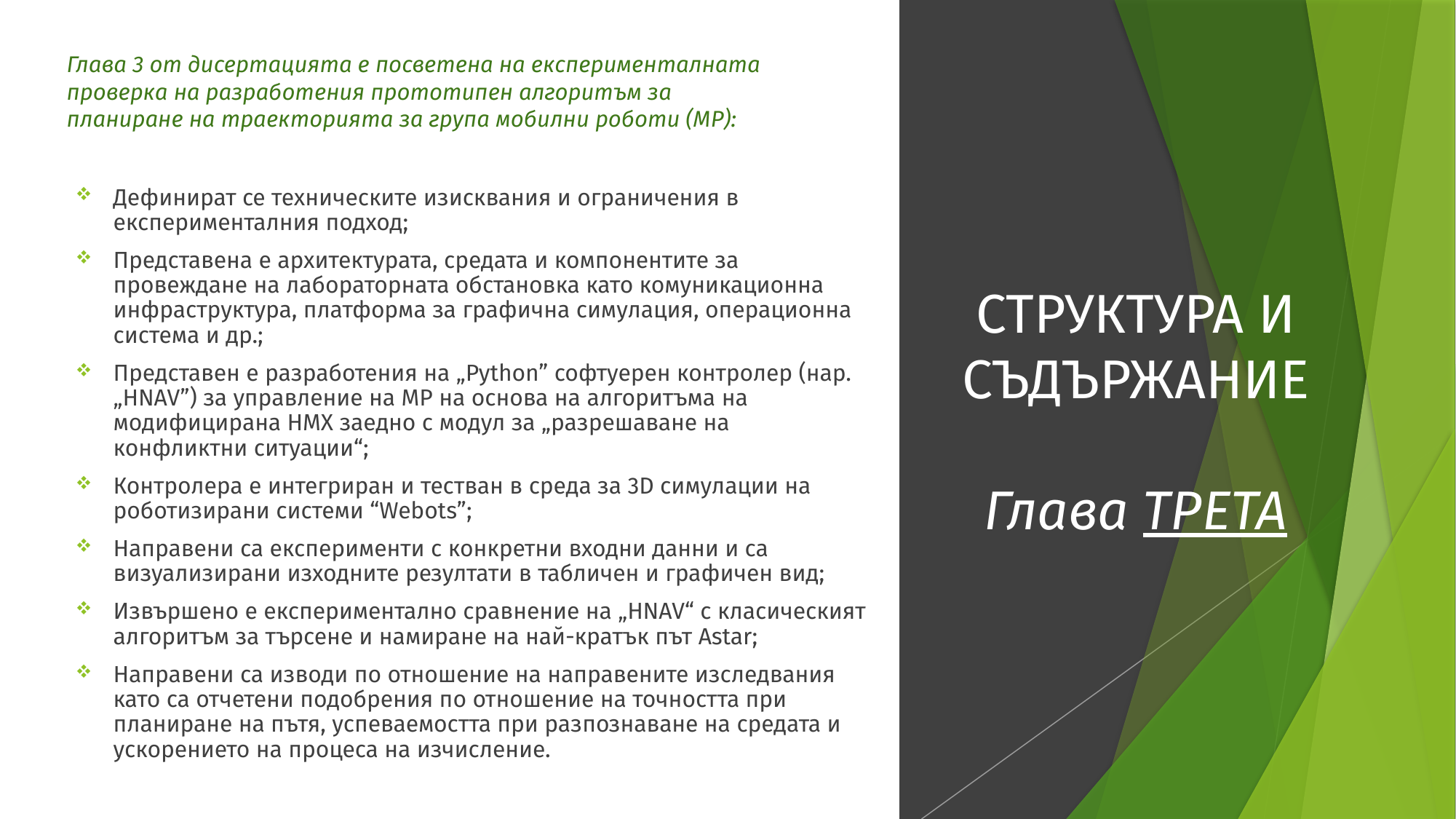

Глава 3 от дисертацията е посветена на експерименталната проверка на разработения прототипен алгоритъм за планиране на траекторията за група мобилни роботи (МР):
# СТРУКТУРА И СЪДЪРЖАНИЕ Глава ТРЕТА
Дефинират се техническите изисквания и ограничения в експерименталния подход;
Представена е архитектурата, средата и компонентите за провеждане на лабораторната обстановка като комуникационна инфраструктура, платформа за графична симулация, операционна система и др.;
Представен е разработения на „Python” софтуерен контролер (нар. „HNAV”) за управление на МР на основа на алгоритъма на модифицирана НМХ заедно с модул за „разрешаване на конфликтни ситуации“;
Контролера е интегриран и тестван в среда за 3D симулации на роботизирани системи “Webots”;
Направени са експерименти с конкретни входни данни и са визуализирани изходните резултати в табличен и графичен вид;
Извършено е експериментално сравнение на „HNAV“ с класическият алгоритъм за търсене и намиране на най-кратък път Astar;
Направени са изводи по отношение на направените изследвания като са отчетени подобрения по отношение на точността при планиране на пътя, успеваемостта при разпознаване на средата и ускорението на процеса на изчисление.